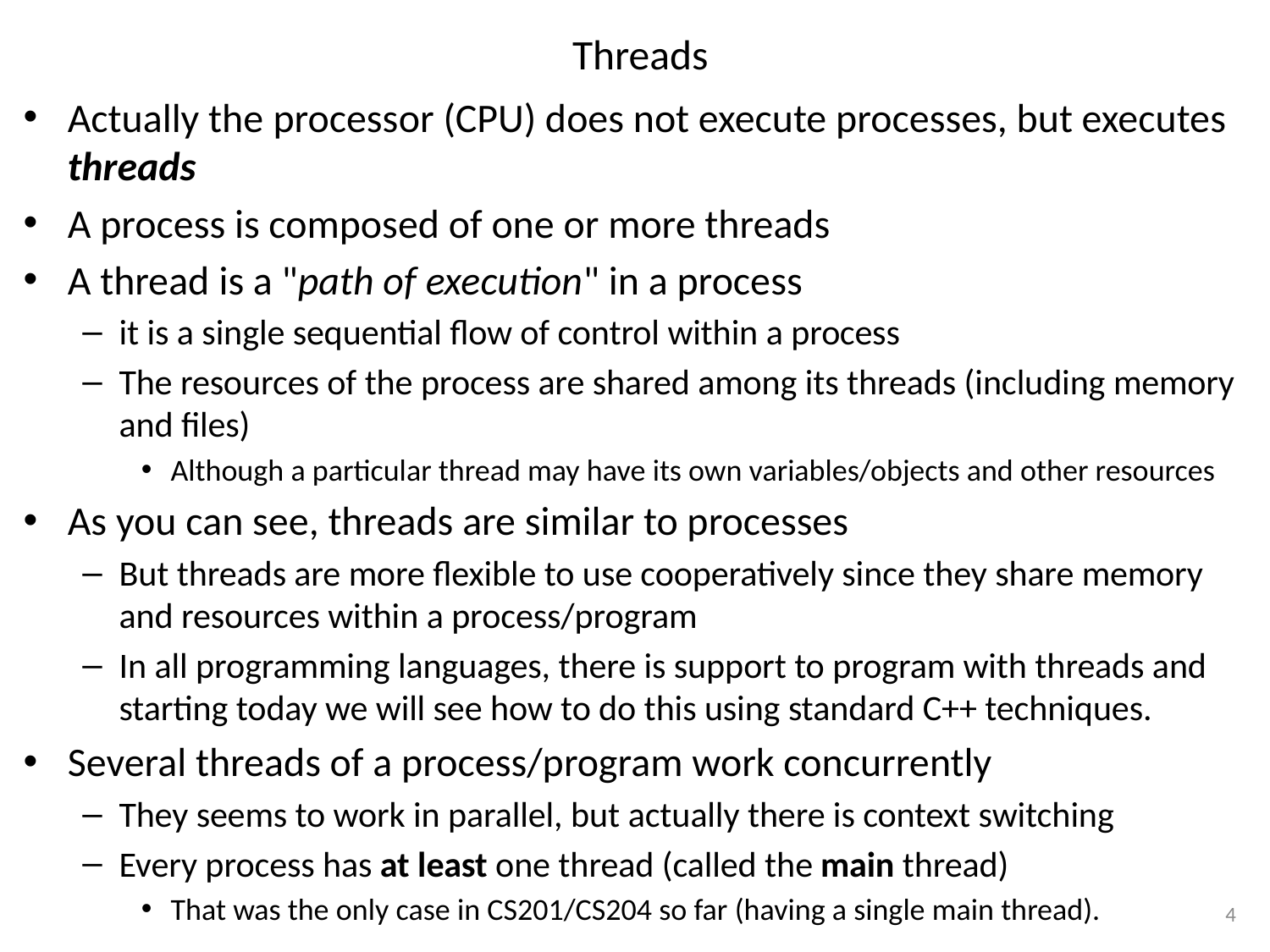

# Threads
Actually the processor (CPU) does not execute processes, but executes threads
A process is composed of one or more threads
A thread is a "path of execution" in a process
it is a single sequential flow of control within a process
The resources of the process are shared among its threads (including memory and files)
Although a particular thread may have its own variables/objects and other resources
As you can see, threads are similar to processes
But threads are more flexible to use cooperatively since they share memory and resources within a process/program
In all programming languages, there is support to program with threads and starting today we will see how to do this using standard C++ techniques.
Several threads of a process/program work concurrently
They seems to work in parallel, but actually there is context switching
Every process has at least one thread (called the main thread)
That was the only case in CS201/CS204 so far (having a single main thread).
4